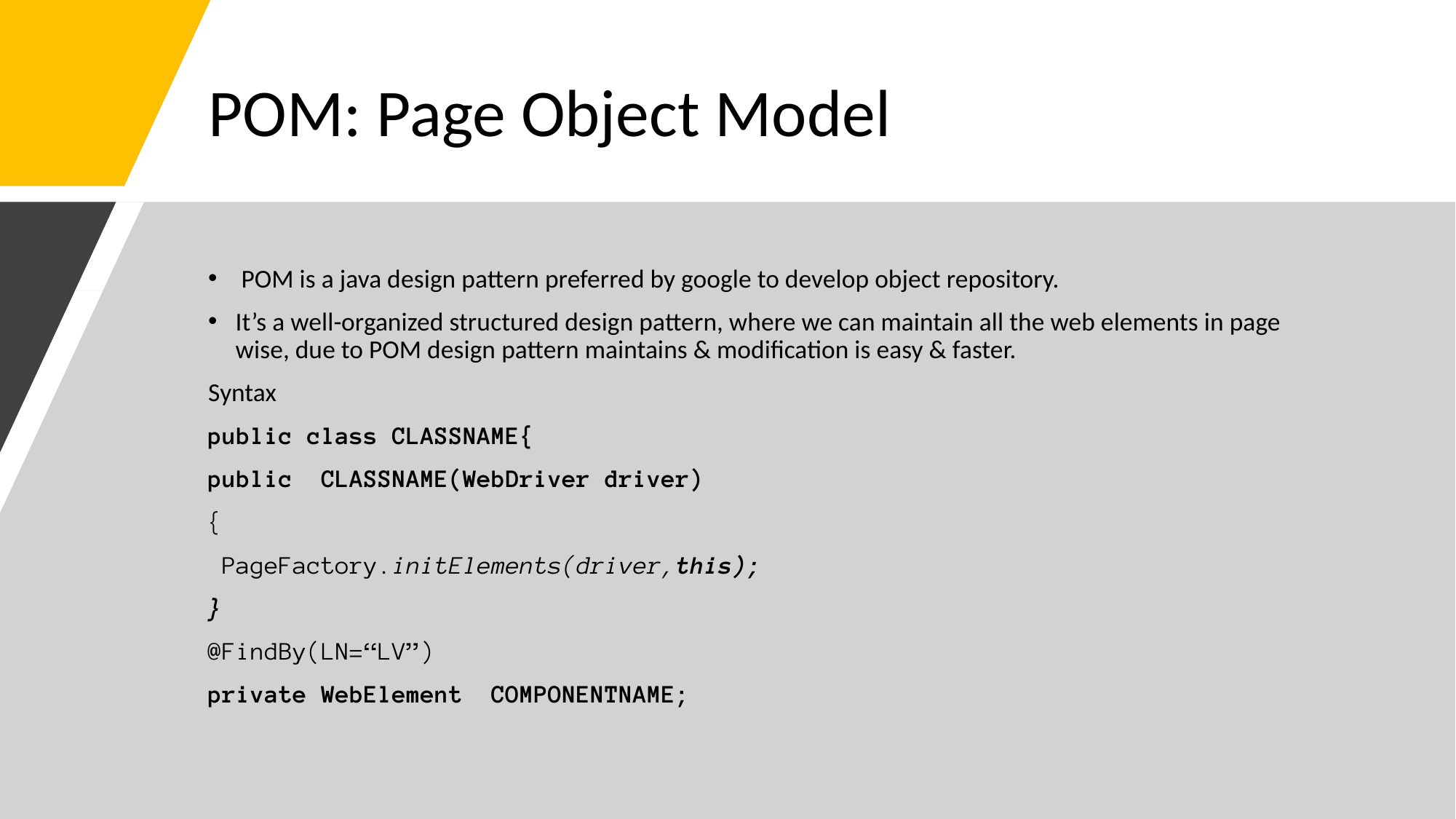

# POM: Page Object Model

 POM is a java design pattern preferred by google to develop object repository.
It’s a well-organized structured design pattern, where we can maintain all the web elements in page wise, due to POM design pattern maintains & modification is easy & faster.
Syntax
public class CLASSNAME{
public  CLASSNAME(WebDriver driver)
{
 PageFactory.initElements(driver,this);
}
@FindBy(LN=“LV”)
private WebElement  COMPONENTNAME;